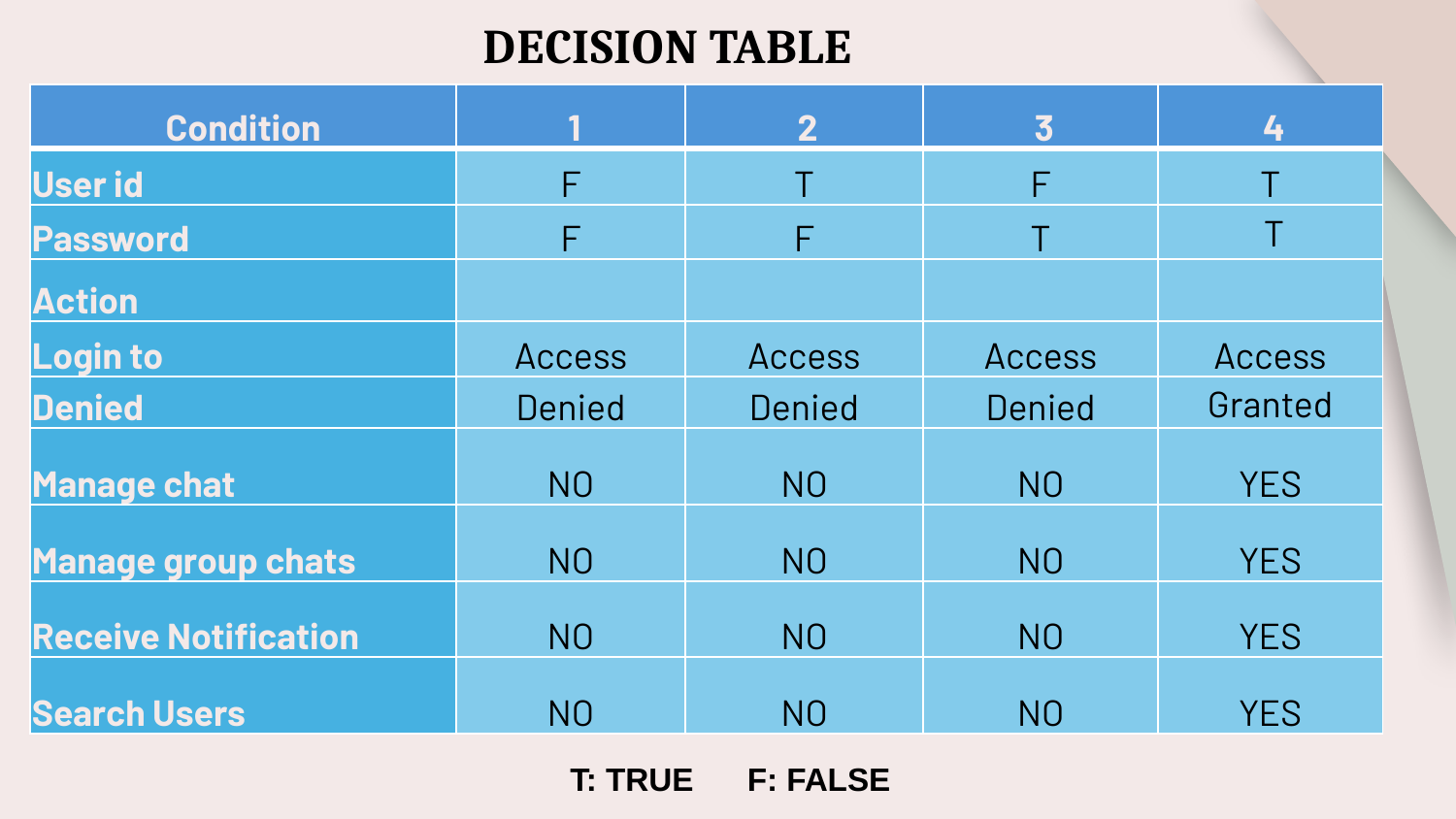

# DECISION TABLE
| Condition | 1 | 2 | 3 | 4 |
| --- | --- | --- | --- | --- |
| User id | F | T | F | T |
| Password | F | F | T | T |
| Action |  |  |  |  |
| Login to | Access | Access | Access | Access |
| Denied | Denied | Denied | Denied | Granted |
| Manage chat | NO | NO | NO | YES |
| Manage group chats | NO | NO | NO | YES |
| Receive Notification | NO | NO | NO | YES |
| Search Users | NO | NO | NO | YES |
T: TRUE      F: FALSE